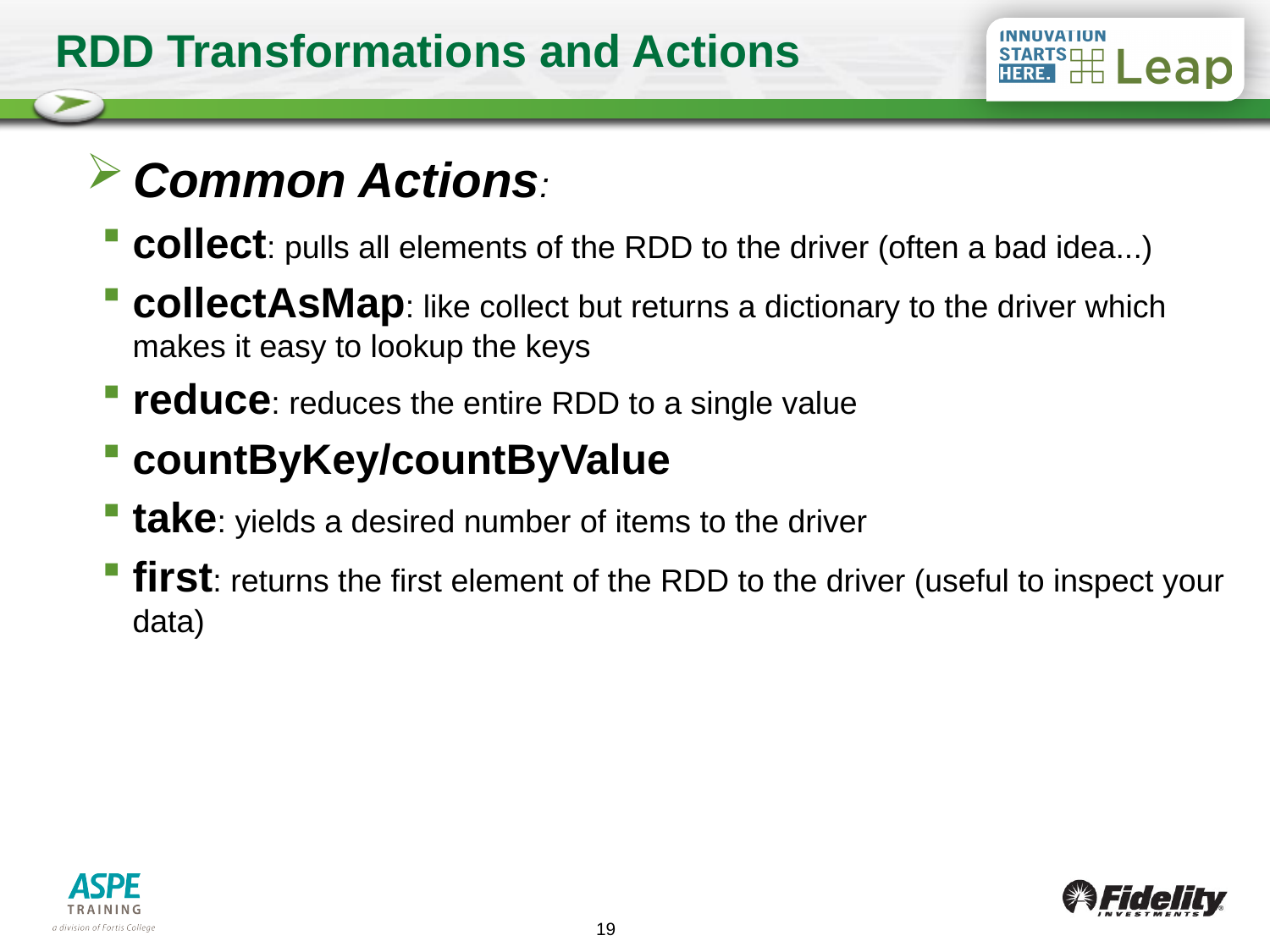

# RDD Transformations and Actions
Common Actions:
collect: pulls all elements of the RDD to the driver (often a bad idea...)
collectAsMap: like collect but returns a dictionary to the driver which makes it easy to lookup the keys
reduce: reduces the entire RDD to a single value
countByKey/countByValue
take: yields a desired number of items to the driver
first: returns the first element of the RDD to the driver (useful to inspect your data)